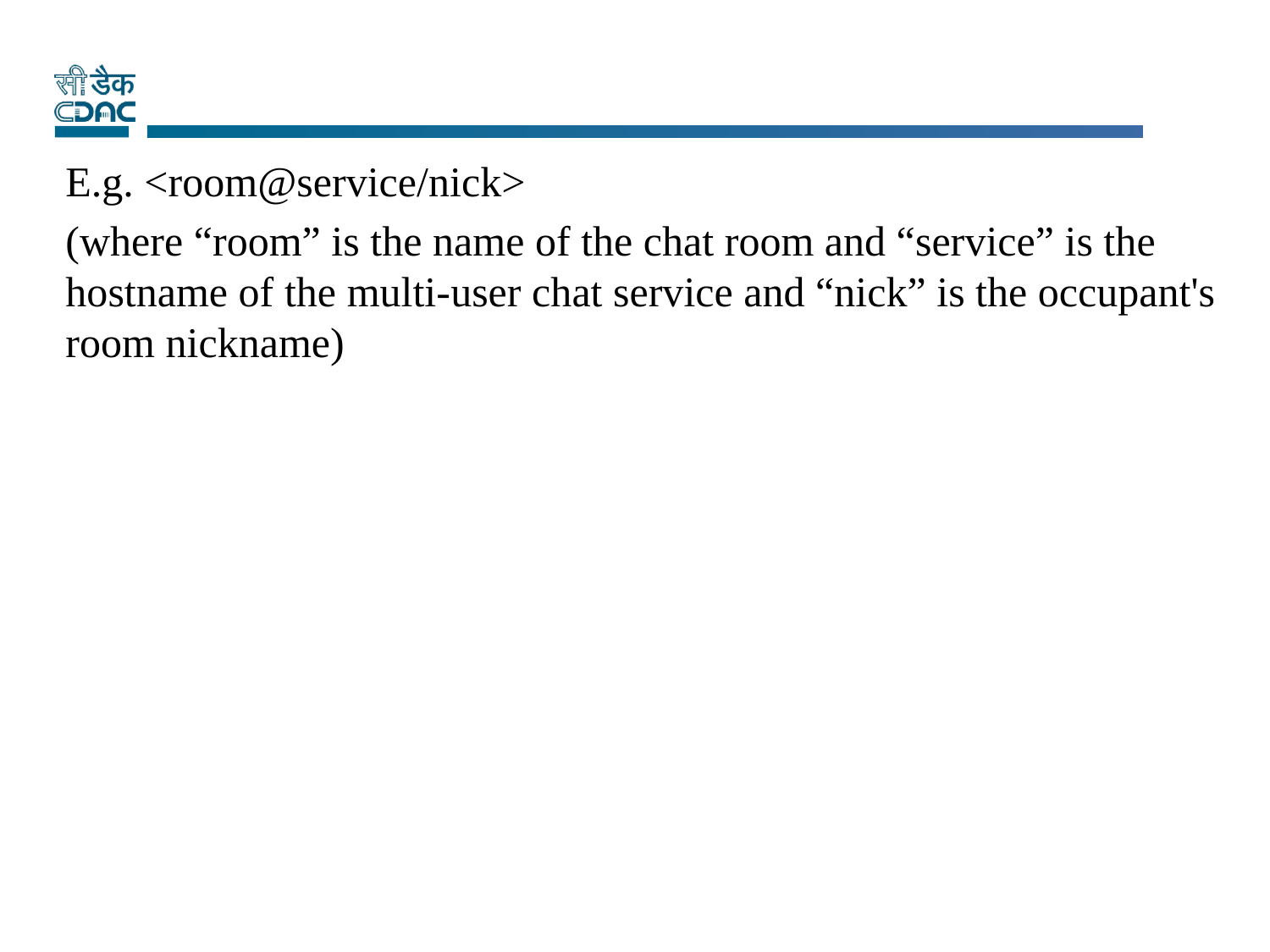

E.g. <room@service/nick>
(where “room” is the name of the chat room and “service” is the hostname of the multi-user chat service and “nick” is the occupant's room nickname)